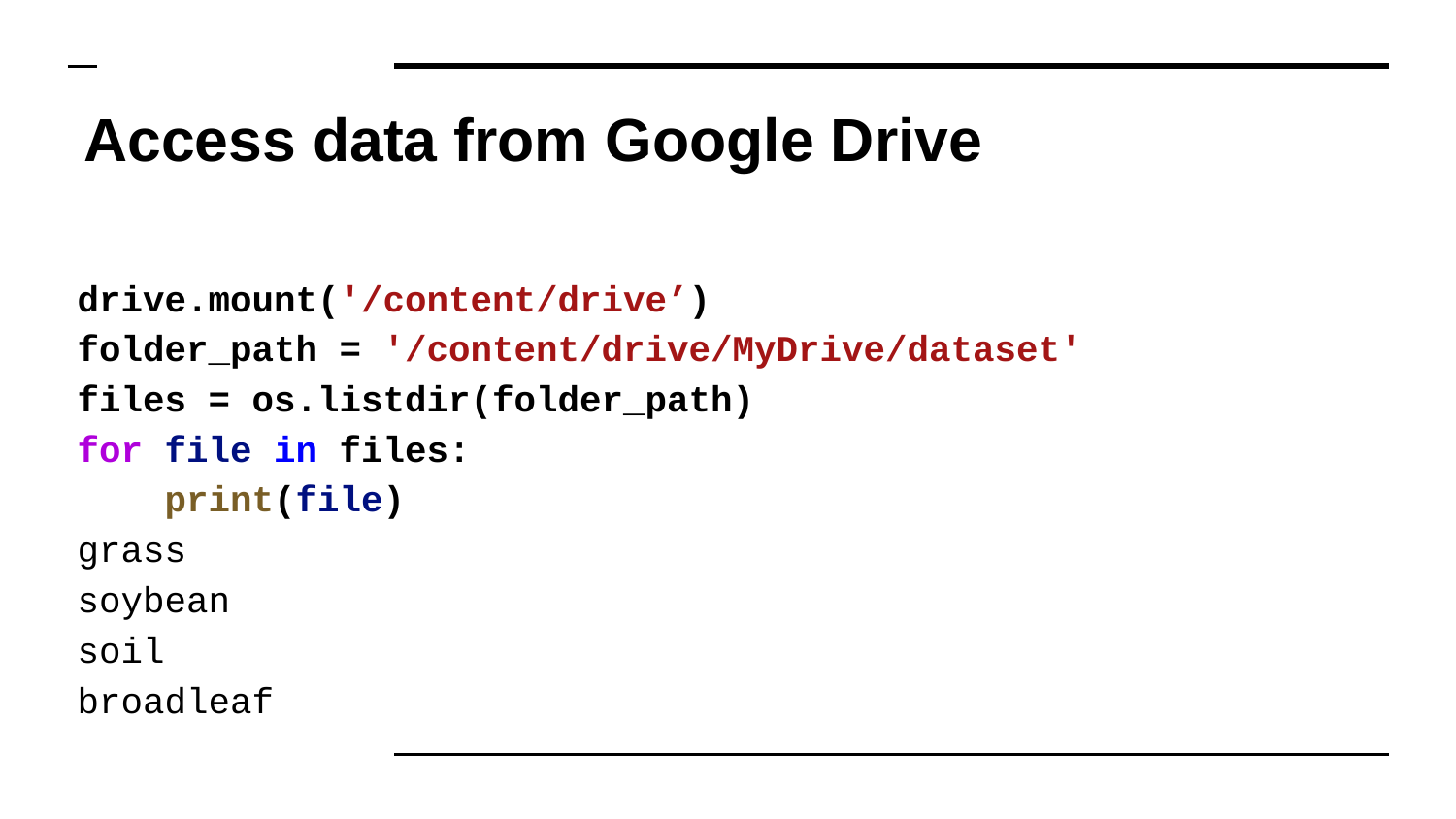

# Access data from Google Drive
drive.mount('/content/drive’)
folder_path = '/content/drive/MyDrive/dataset'
files = os.listdir(folder_path)
for file in files:
    print(file)
grass
soybean
soil
broadleaf